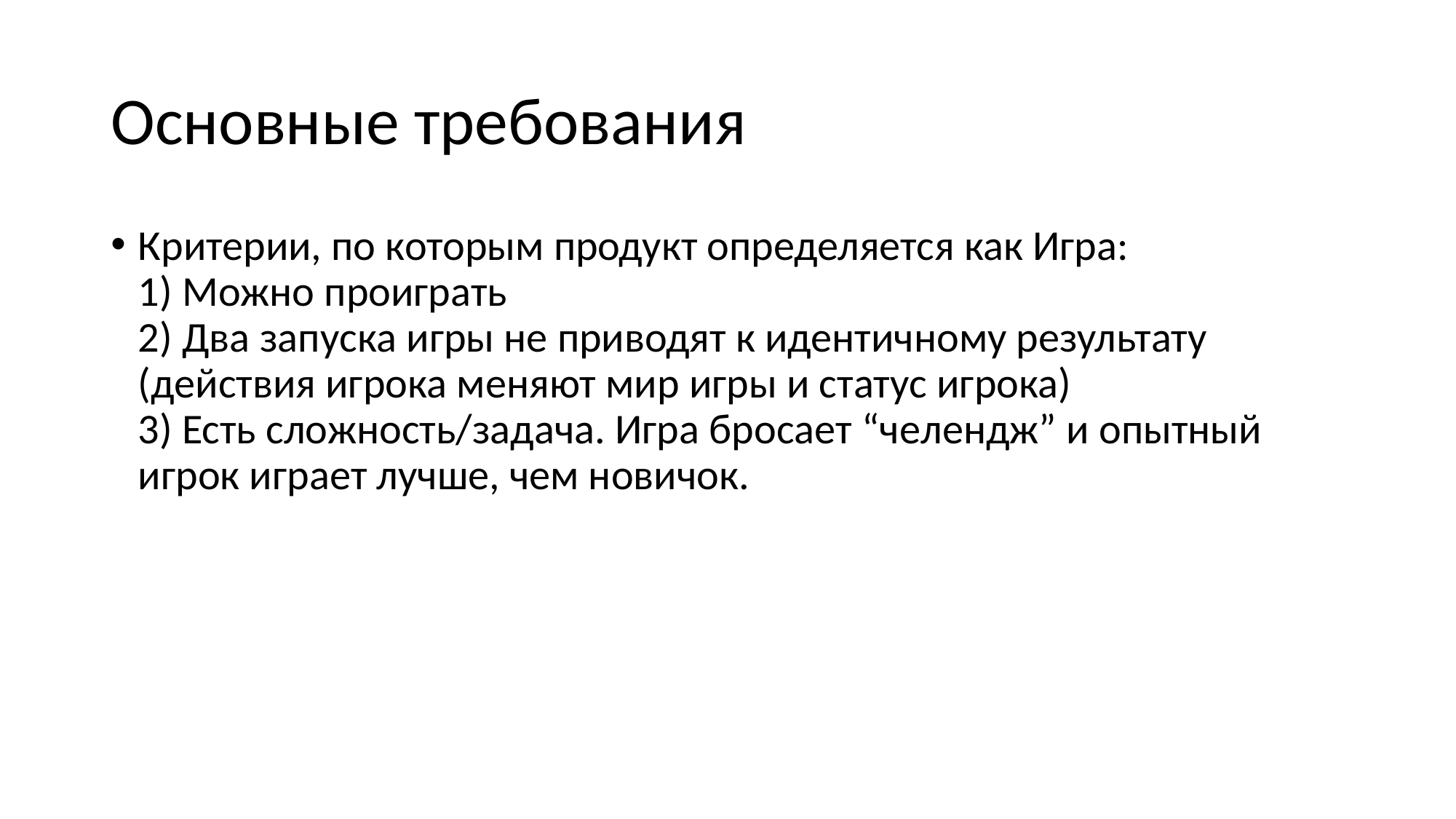

# Основные требования
Критерии, по которым продукт определяется как Игра:
1) Можно проиграть
2) Два запуска игры не приводят к идентичному результату (действия игрока меняют мир игры и статус игрока)
3) Есть сложность/задача. Игра бросает “чeлендж” и опытный игрок играет лучше, чем новичок.